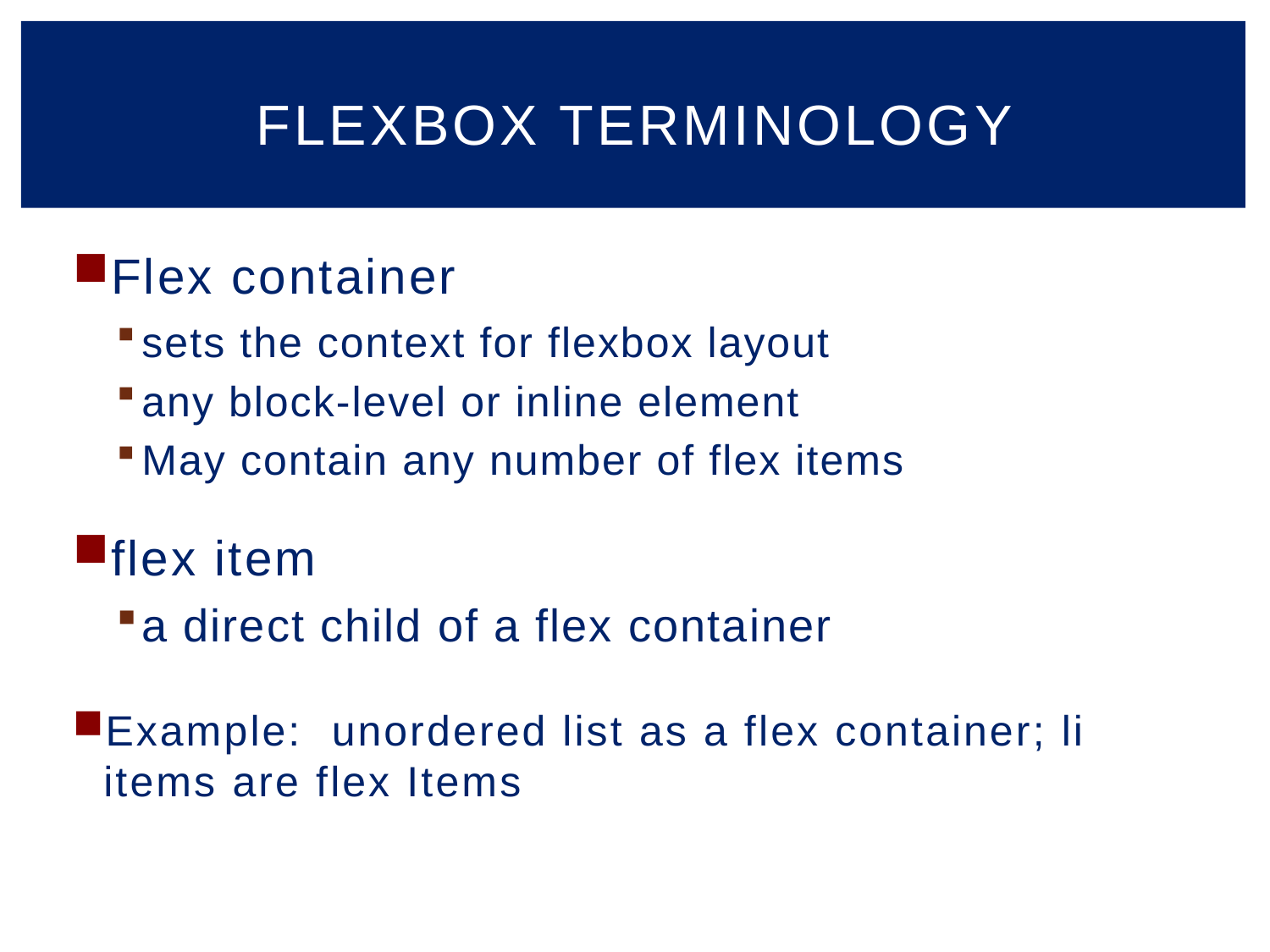

# Flexbox Terminology
Flex container
sets the context for flexbox layout
any block-level or inline element
May contain any number of flex items
flex item
a direct child of a flex container
Example:  unordered list as a flex container; li items are flex Items